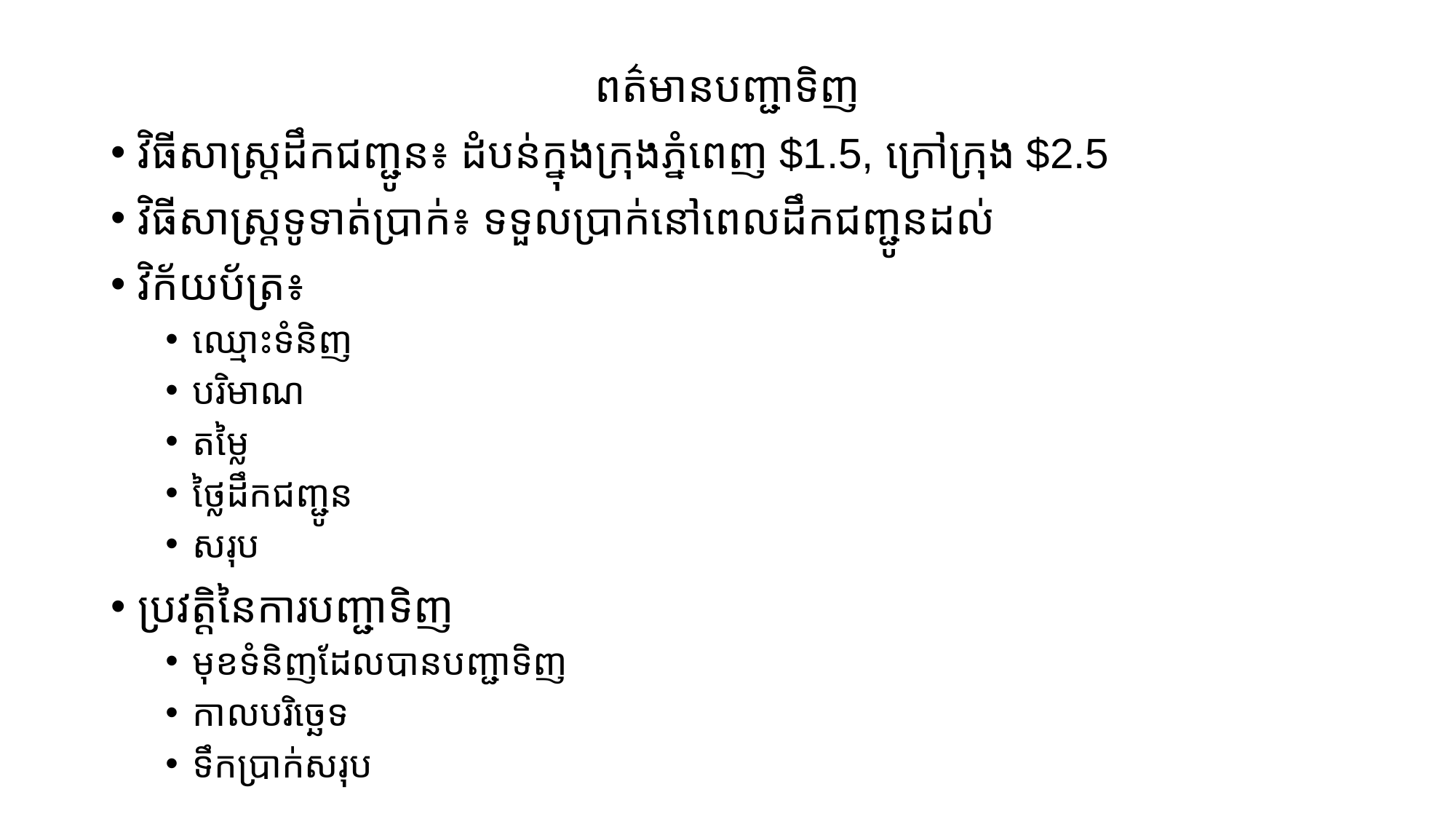

ពត៌មានបញ្ជាទិញ
វិធីសាស្ត្រដឹកជញ្ជូន៖​ ដំបន់ក្នុងក្រុងភ្នំពេញ $1.5, ក្រៅក្រុង $2.5
វិធីសាស្ត្រទូទាត់ប្រាក់៖ ទទួលប្រាក់នៅពេលដឹកជញ្ជូនដល់
វិក័យប័ត្រ៖
ឈ្មោះទំនិញ
បរិមាណ
តម្លៃ
ថ្លៃដឹកជញ្ជូន
សរុប
ប្រវត្តិនៃការបញ្ជាទិញ
មុខទំនិញដែលបានបញ្ជាទិញ
កាលបរិច្ឆេទ
ទឹកប្រាក់សរុប